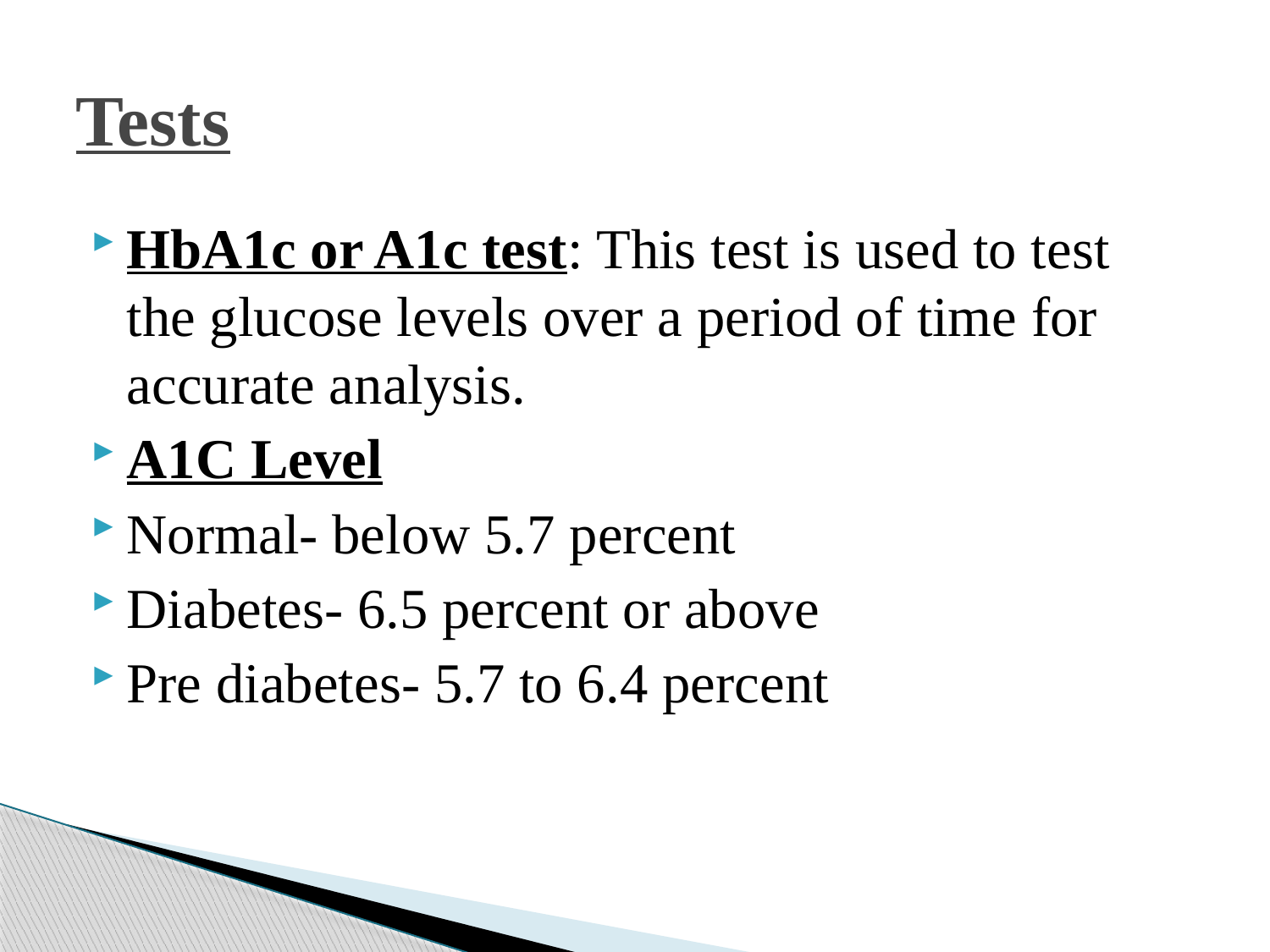

# Tests
HbA1c or A1c test: This test is used to test the glucose levels over a period of time for accurate analysis.
A1C Level
Normal- below 5.7 percent
Diabetes- 6.5 percent or above
Pre diabetes- 5.7 to 6.4 percent